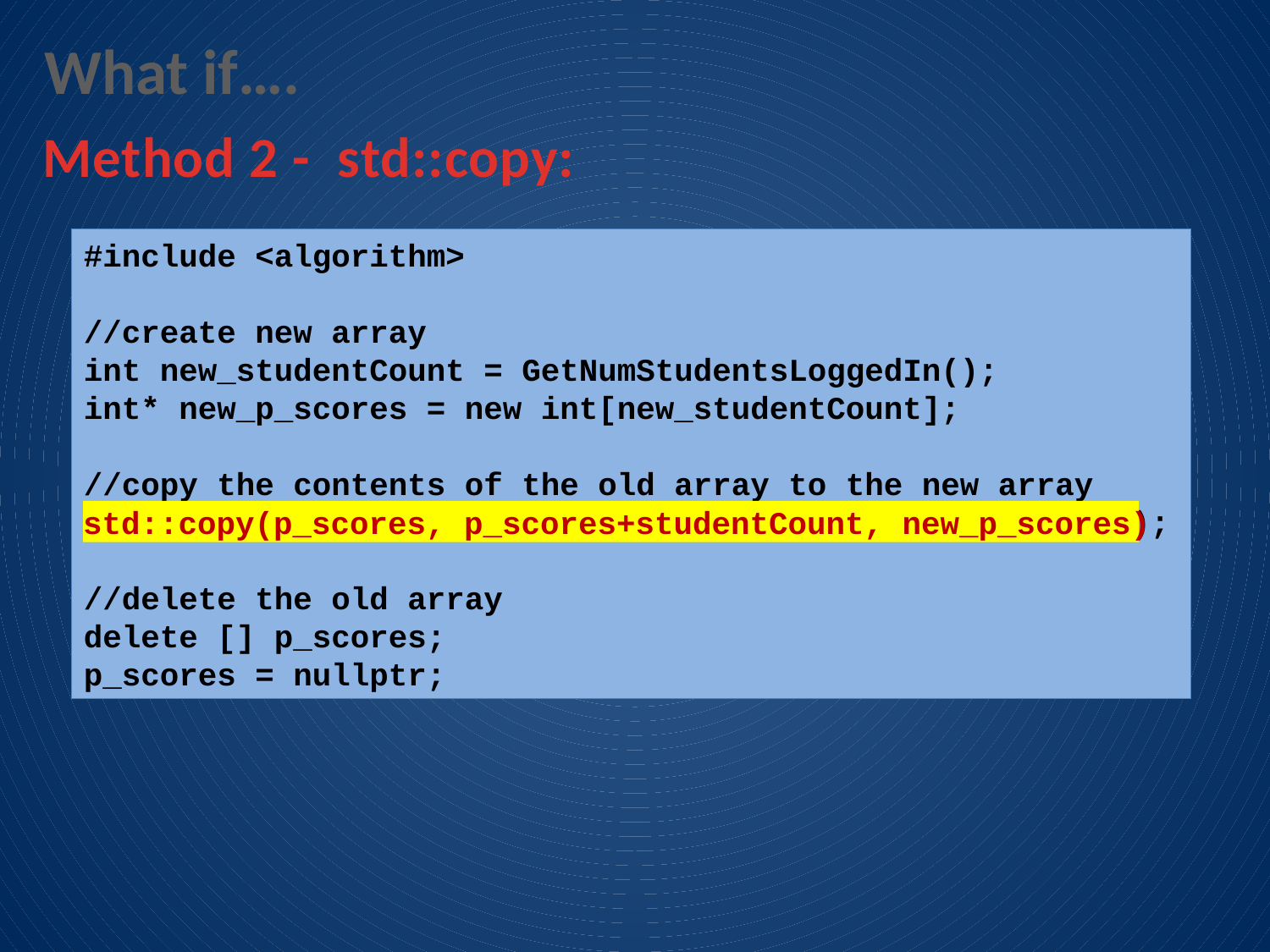

What if….
Method 2 -  std::copy:
#include <algorithm>

//create new array
int new_studentCount = GetNumStudentsLoggedIn();
int* new_p_scores = new int[new_studentCount];

//copy the contents of the old array to the new array
std::copy(p_scores, p_scores+studentCount, new_p_scores);

//delete the old array
delete [] p_scores;
p_scores = nullptr;
std::copy(p_scores, p_scores+studentCount, new_p_scores)